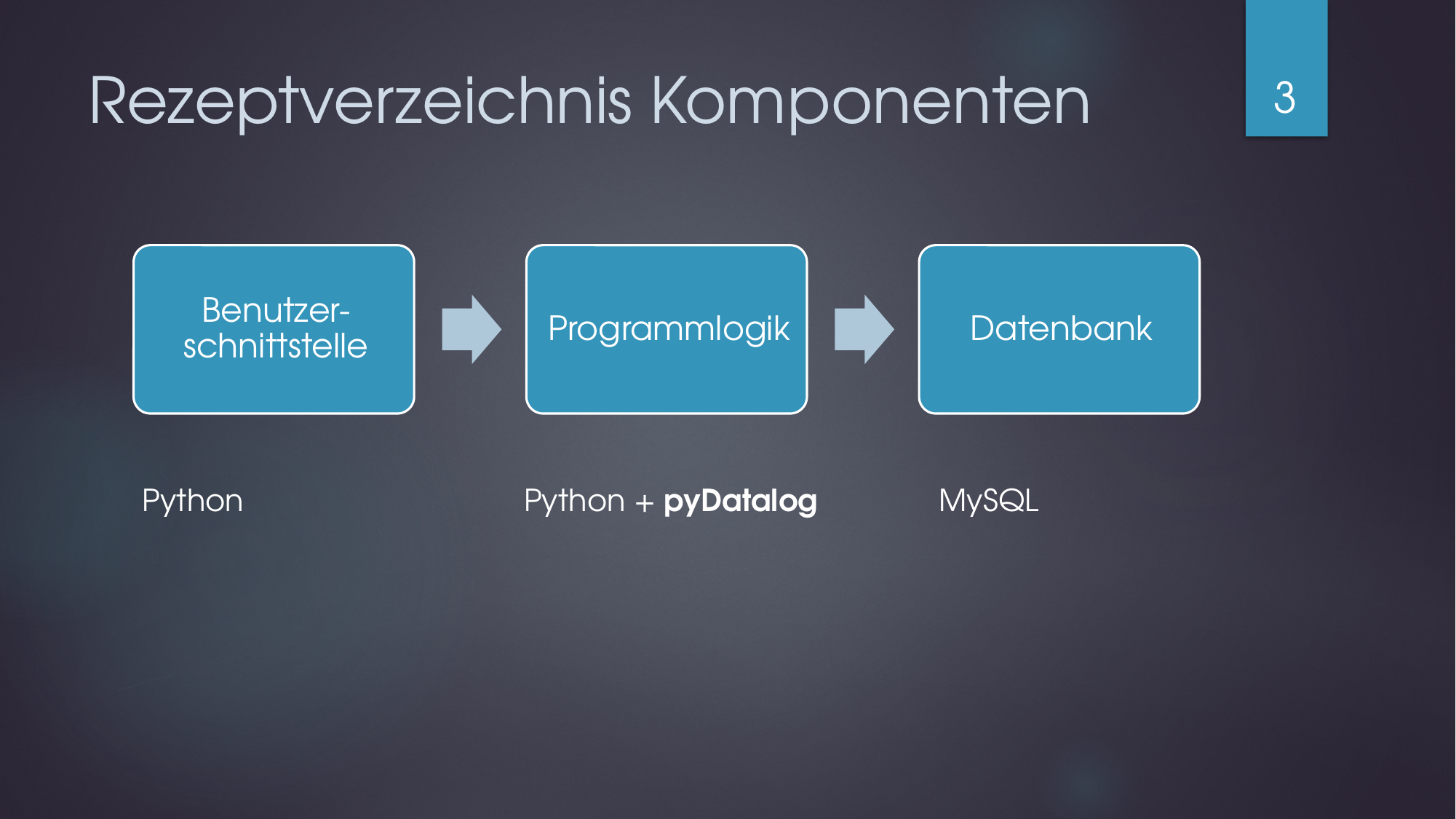

3
# Rezeptverzeichnis Komponenten
Benutzer-schnittstelle

Programmlogik

Datenbank
Python
Python + pyDatalog
    MySQL